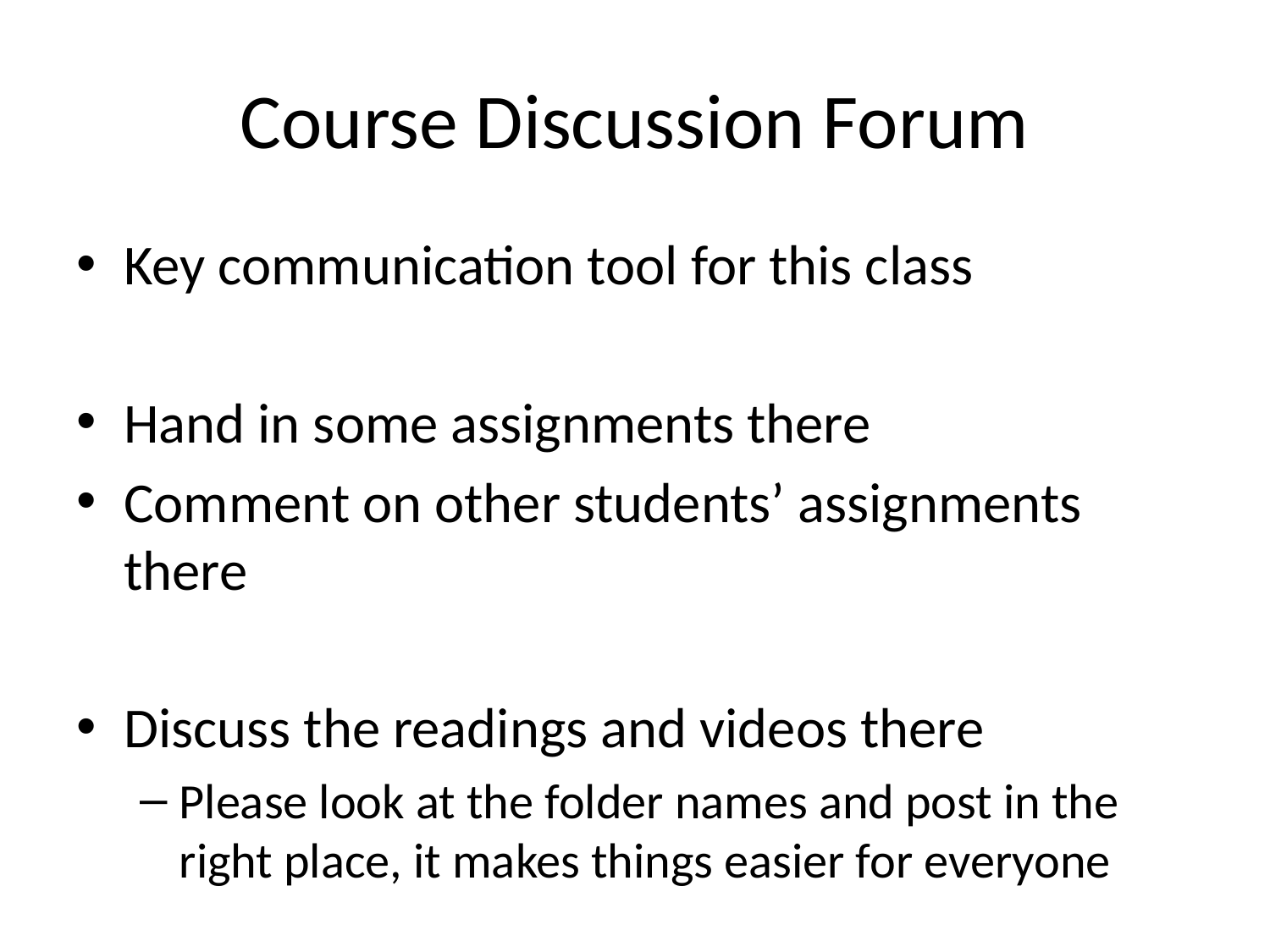

# Course Discussion Forum
Key communication tool for this class

Hand in some assignments there
Comment on other students’ assignments there

Discuss the readings and videos there
Please look at the folder names and post in the right place, it makes things easier for everyone